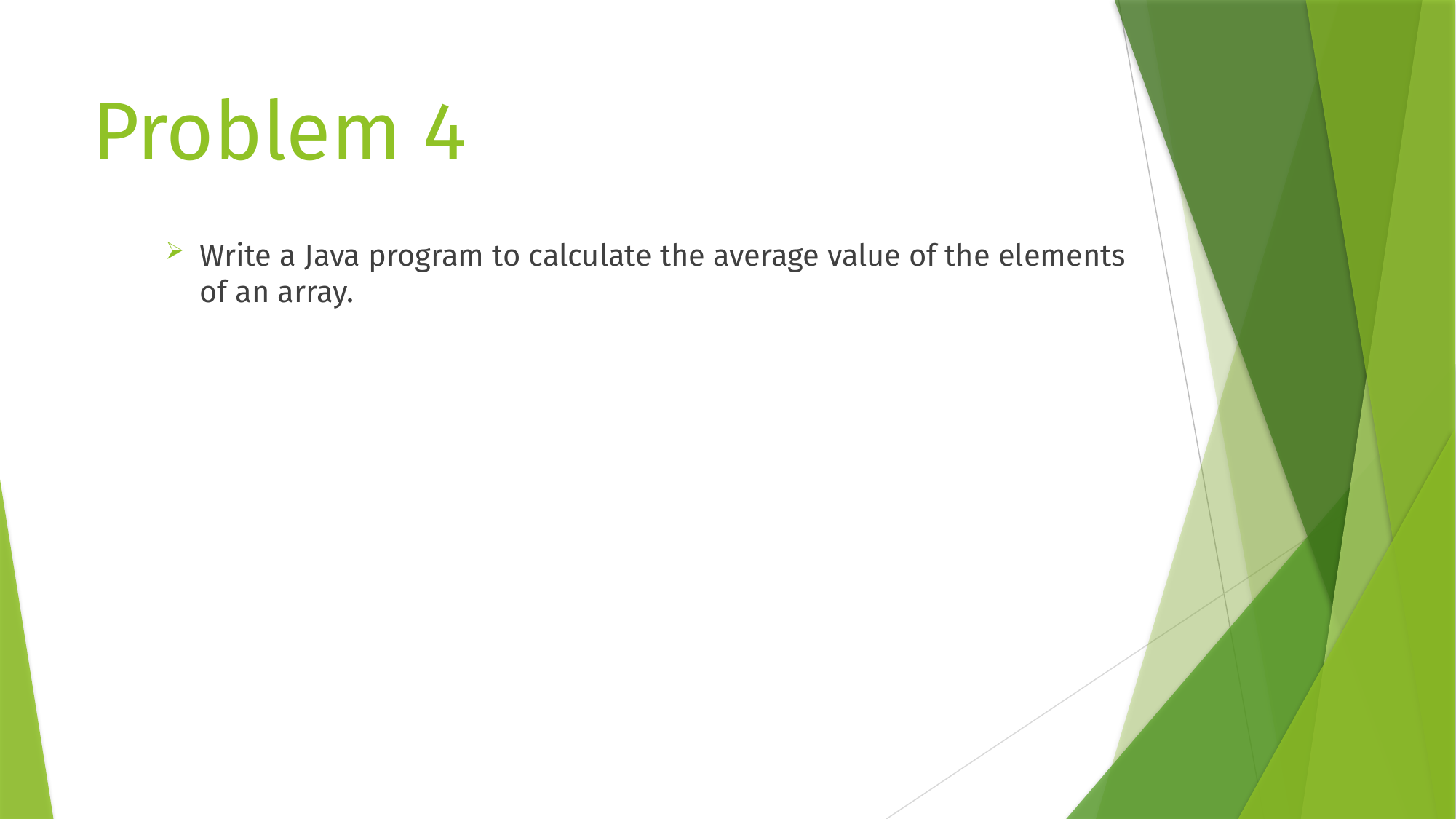

# Problem 4
Write a Java program to calculate the average value of the elements
of an array.